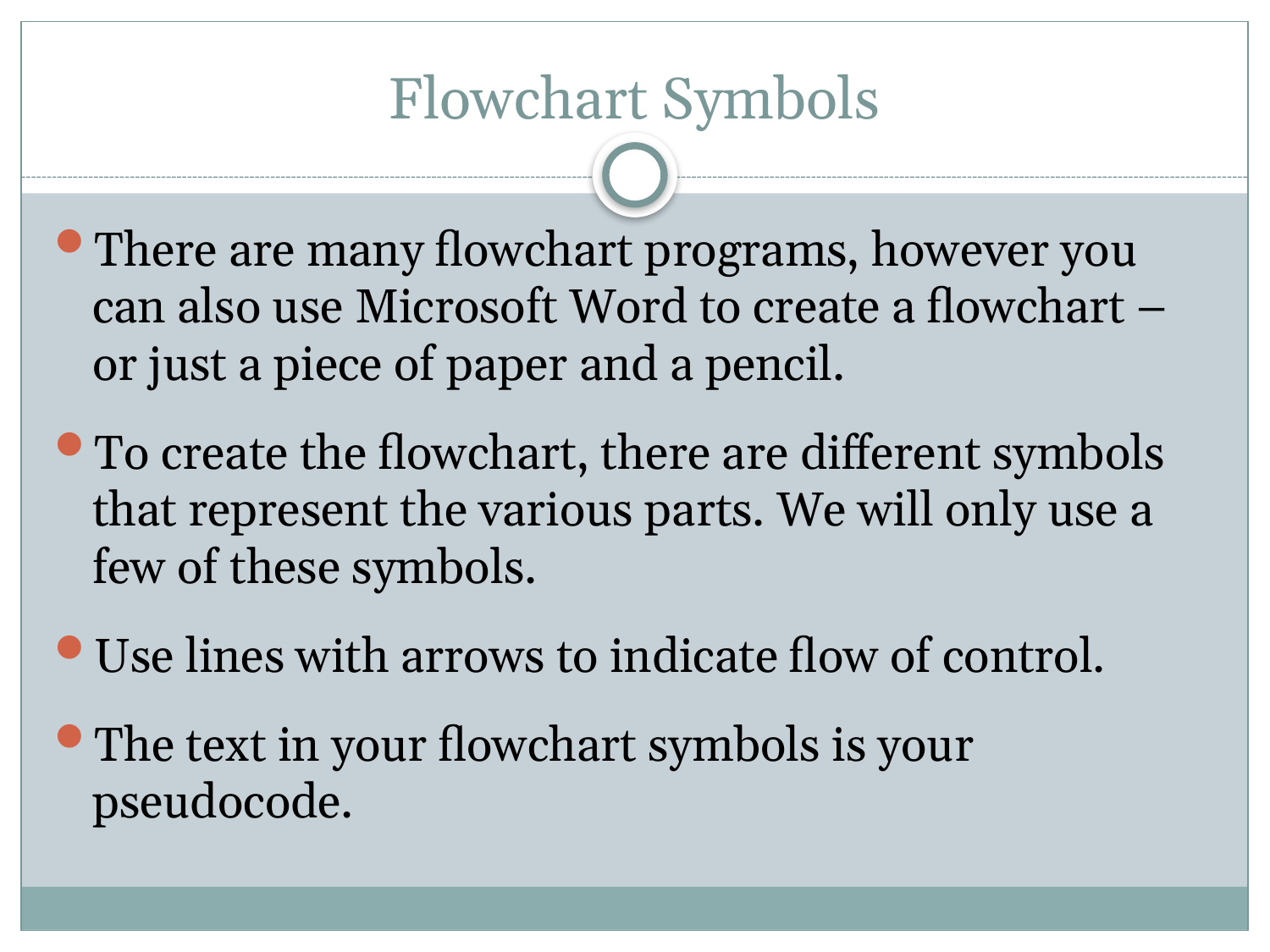

# Flowchart Symbols
There are many flowchart programs, however you can also use Microsoft Word to create a flowchart – or just a piece of paper and a pencil.
To create the flowchart, there are different symbols that represent the various parts. We will only use a few of these symbols.
Use lines with arrows to indicate flow of control.
The text in your flowchart symbols is your pseudocode.